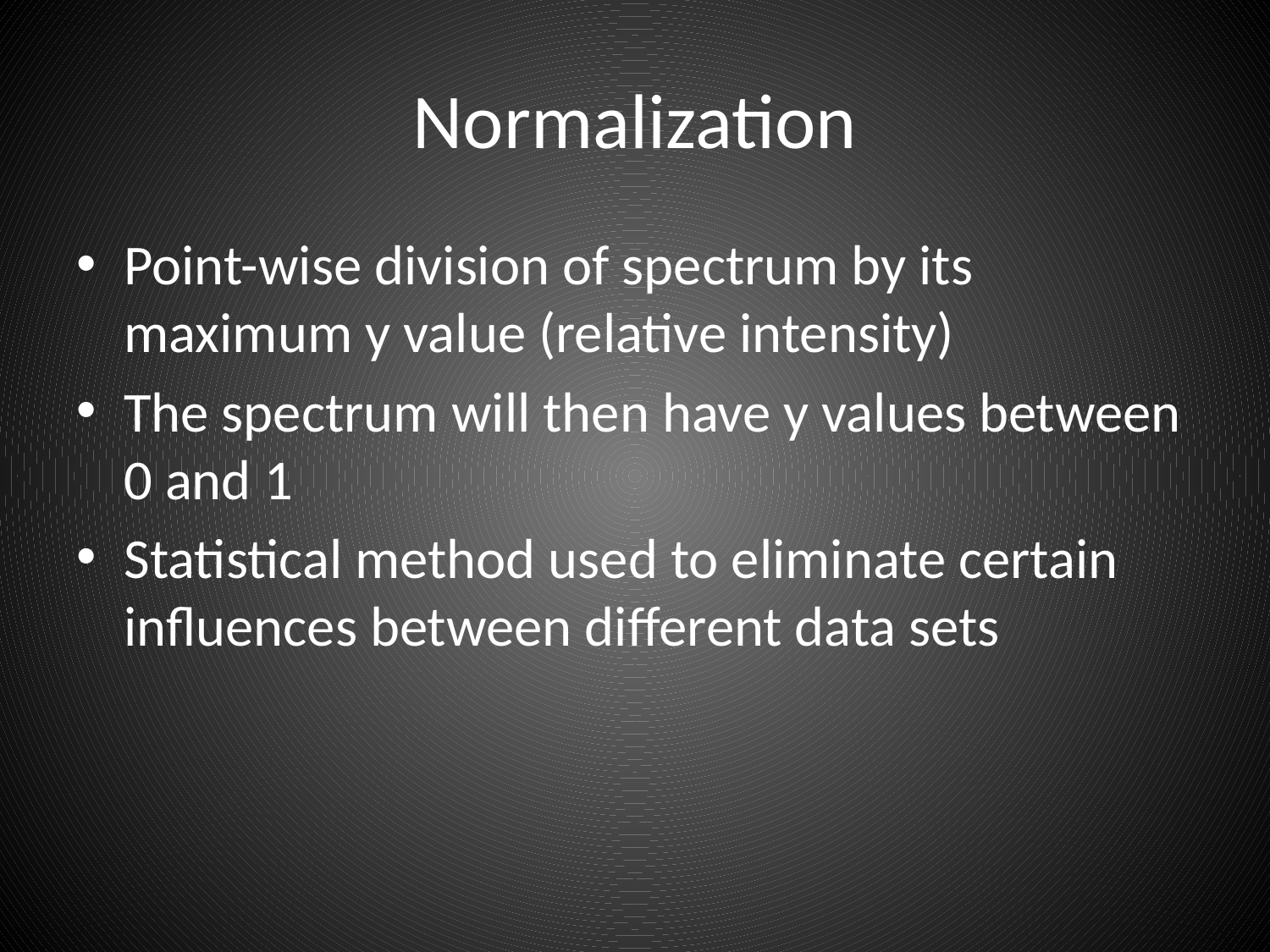

# Normalization
Point-wise division of spectrum by its maximum y value (relative intensity)
The spectrum will then have y values between 0 and 1
Statistical method used to eliminate certain influences between different data sets